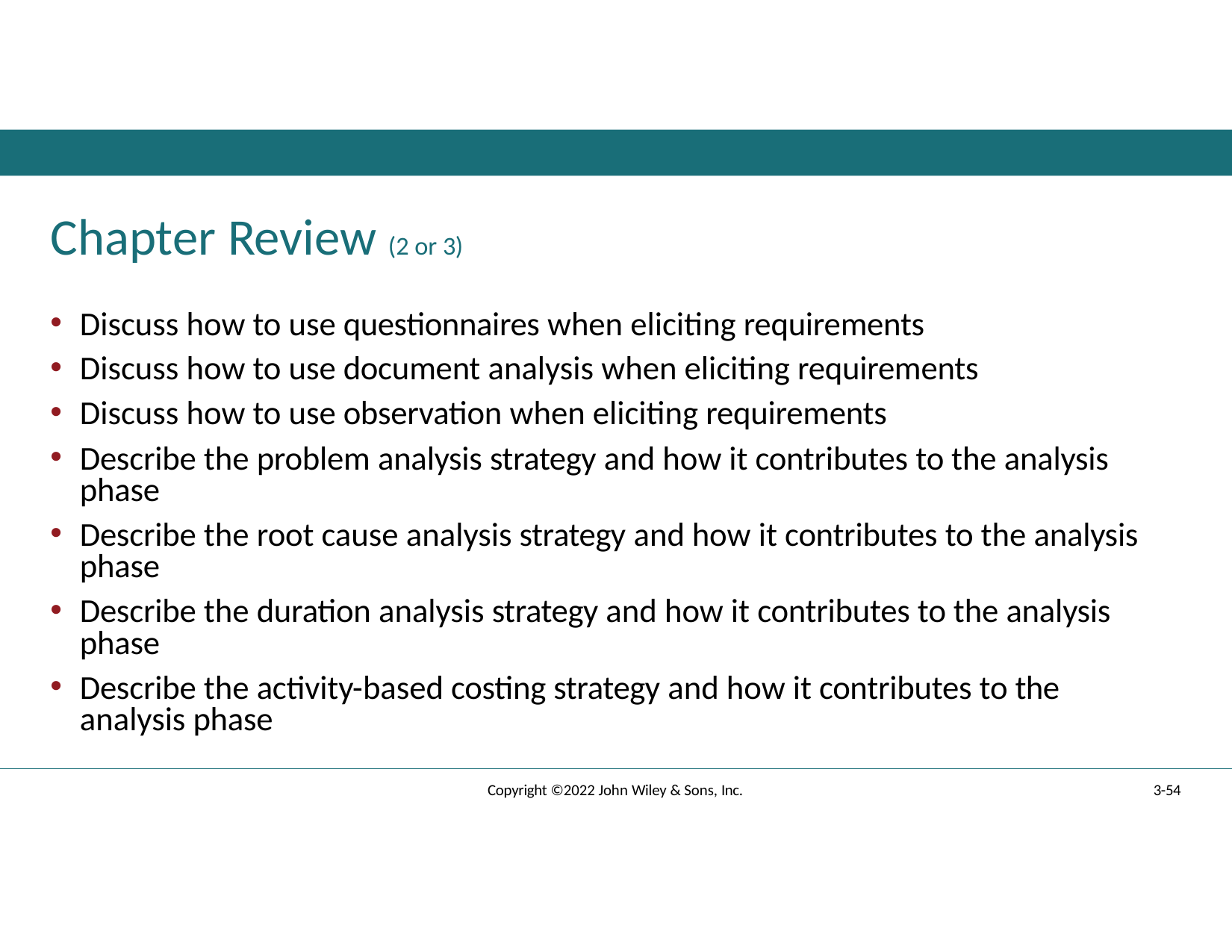

# Chapter Review (2 or 3)
Discuss how to use questionnaires when eliciting requirements
Discuss how to use document analysis when eliciting requirements
Discuss how to use observation when eliciting requirements
Describe the problem analysis strategy and how it contributes to the analysis phase
Describe the root cause analysis strategy and how it contributes to the analysis phase
Describe the duration analysis strategy and how it contributes to the analysis phase
Describe the activity-based costing strategy and how it contributes to the analysis phase
Copyright ©2022 John Wiley & Sons, Inc.
3-54